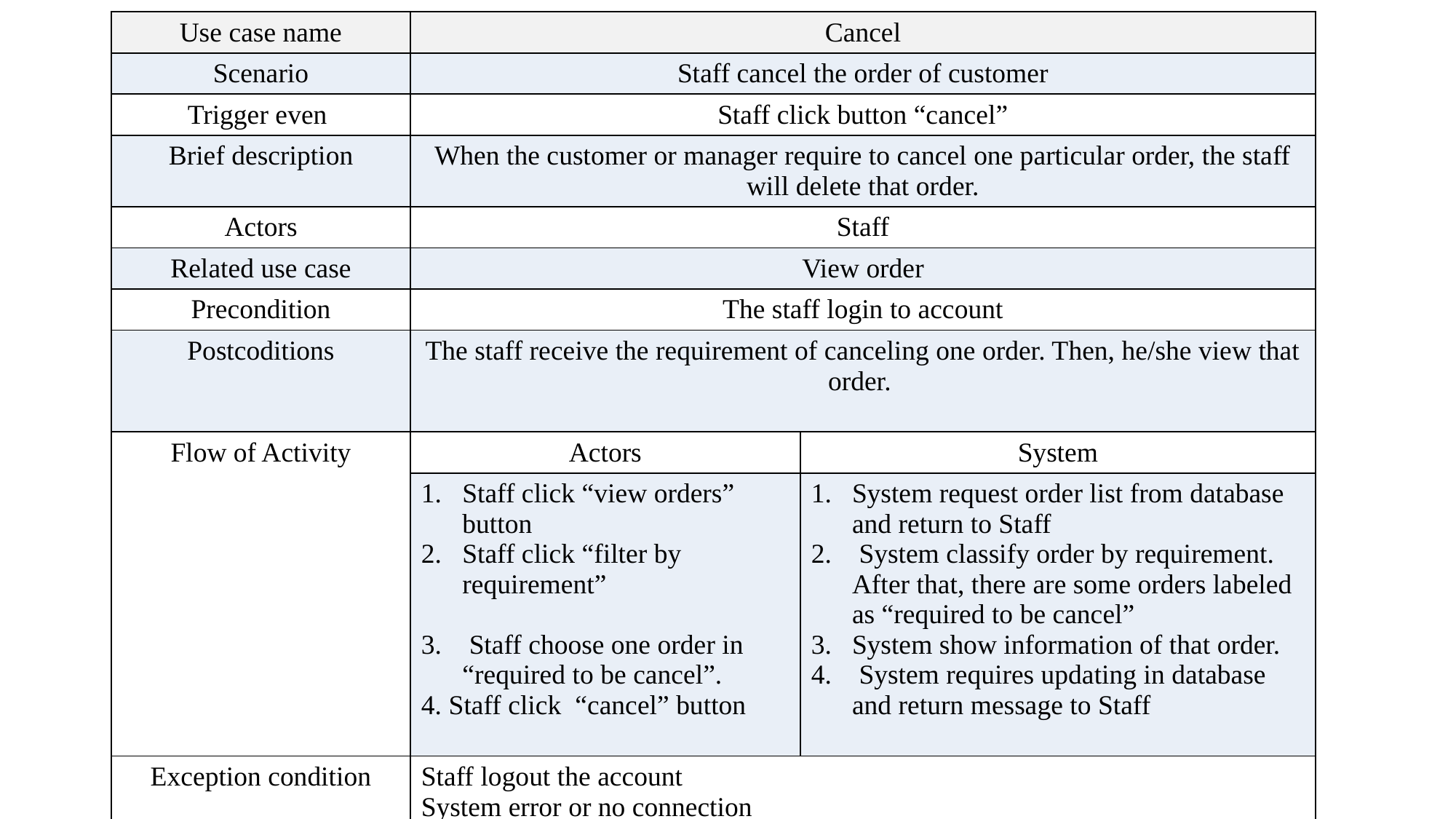

| Use case name | Cancel |  |
| --- | --- | --- |
| Scenario | Staff cancel the order of customer |  |
| Trigger even | Staff click button “cancel” |  |
| Brief description | When the customer or manager require to cancel one particular order, the staff will delete that order. |  |
| Actors | Staff |  |
| Related use case | View order |  |
| Precondition | The staff login to account |  |
| Postcoditions | The staff receive the requirement of canceling one order. Then, he/she view that order. |  |
| Flow of Activity | Actors | System |
|  | Staff click “view orders” button Staff click “filter by requirement” Staff choose one order in “required to be cancel”. 4. Staff click “cancel” button | System request order list from database and return to Staff System classify order by requirement. After that, there are some orders labeled as “required to be cancel” System show information of that order. System requires updating in database and return message to Staff |
| Exception condition | Staff logout the account System error or no connection |  |